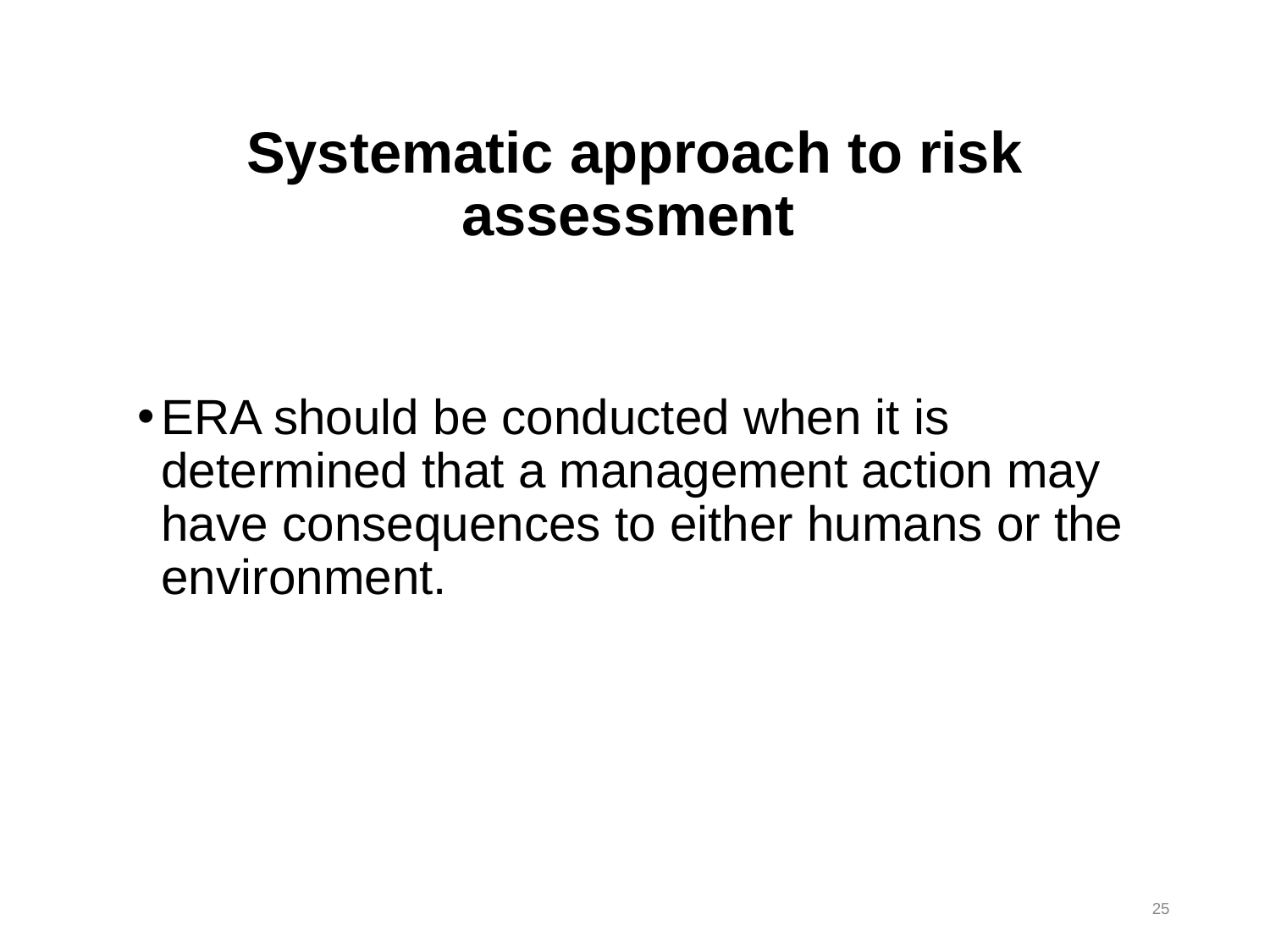

# Systematic approach to risk assessment
ERA should be conducted when it is determined that a management action may have consequences to either humans or the environment.
25